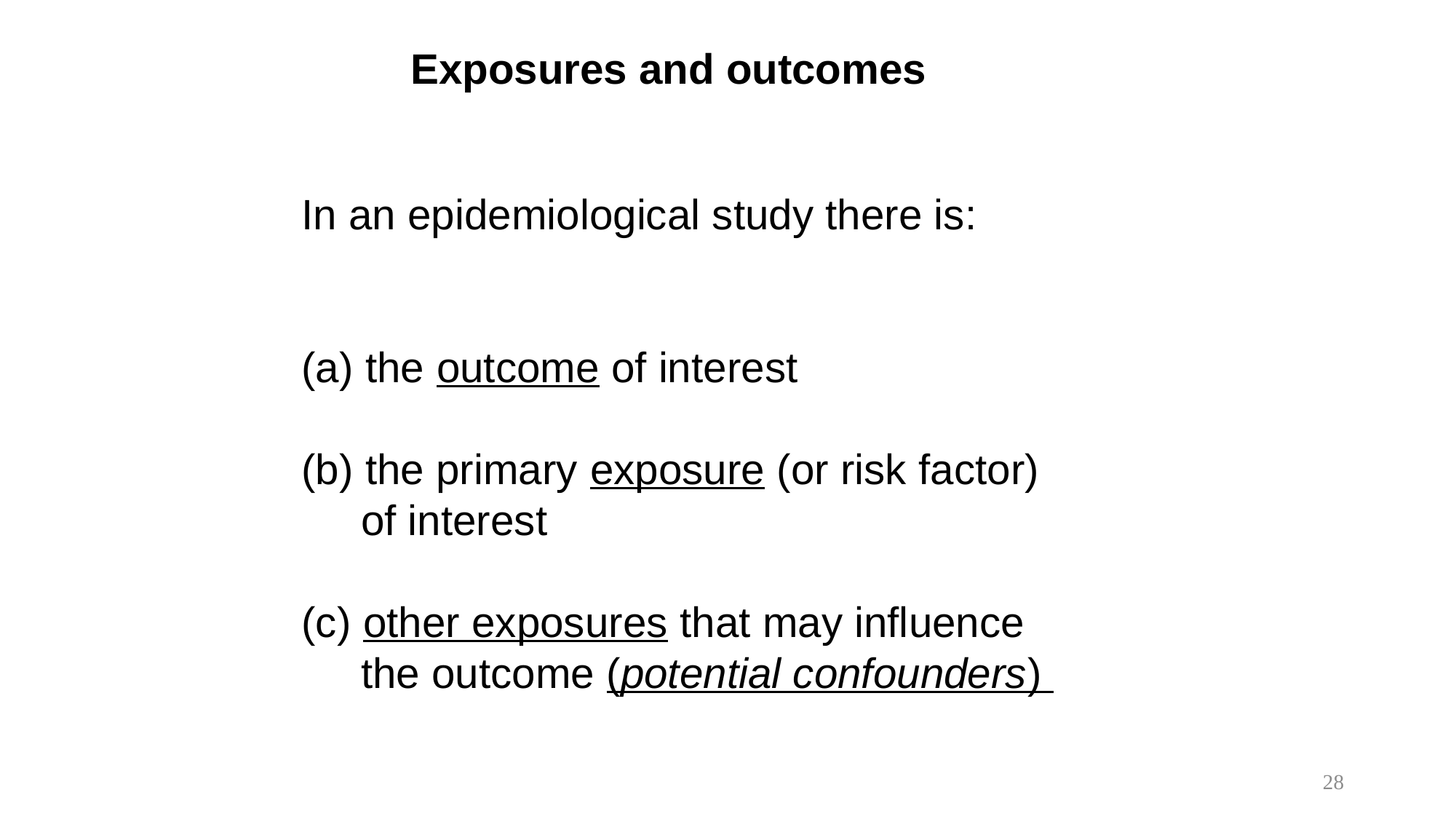

Exposures and outcomes

	In an epidemiological study there is:

	(a) the outcome of interest

	(b) the primary exposure (or risk factor)
   	     of interest

	(c) other exposures that may influence
  	     the outcome (potential confounders)

28